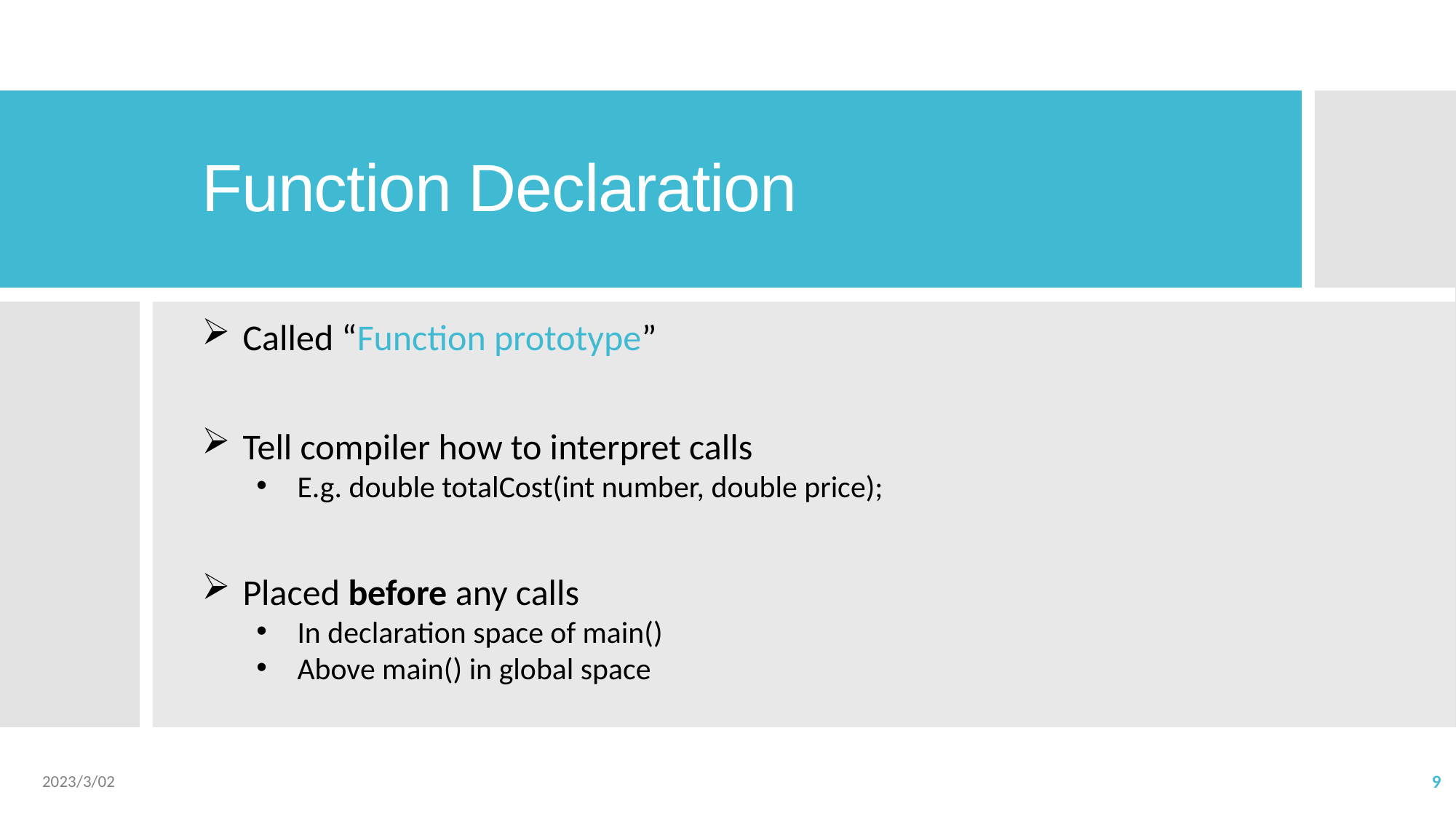

# Function Declaration

Called “Function prototype”

Tell compiler how to interpret calls
E.g. double totalCost(int number, double price);

Placed before any calls
In declaration space of main()
Above main() in global space

2023/3/02
9